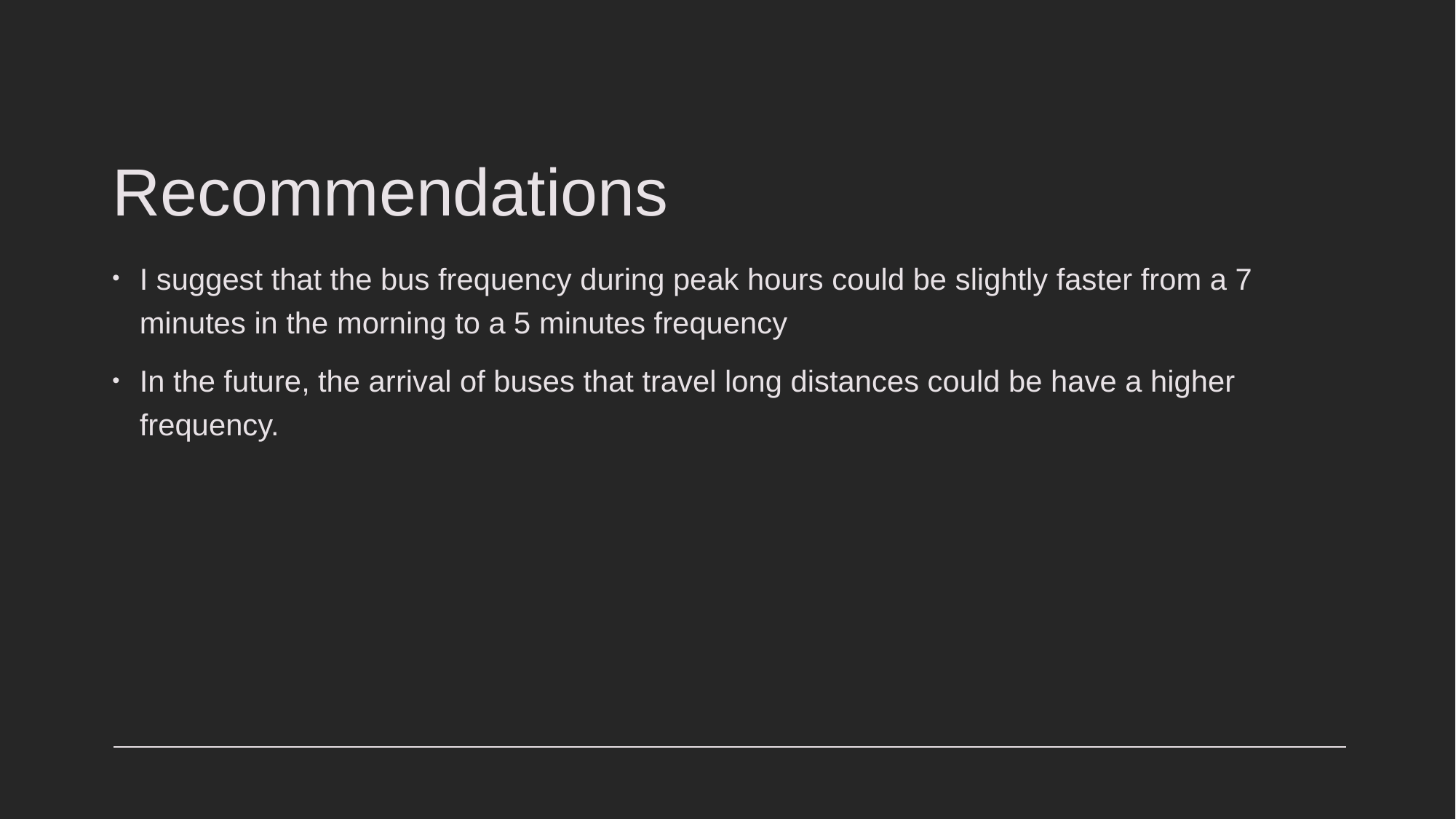

# Recommendations
I suggest that the bus frequency during peak hours could be slightly faster from a 7 minutes in the morning to a 5 minutes frequency
In the future, the arrival of buses that travel long distances could be have a higher frequency.